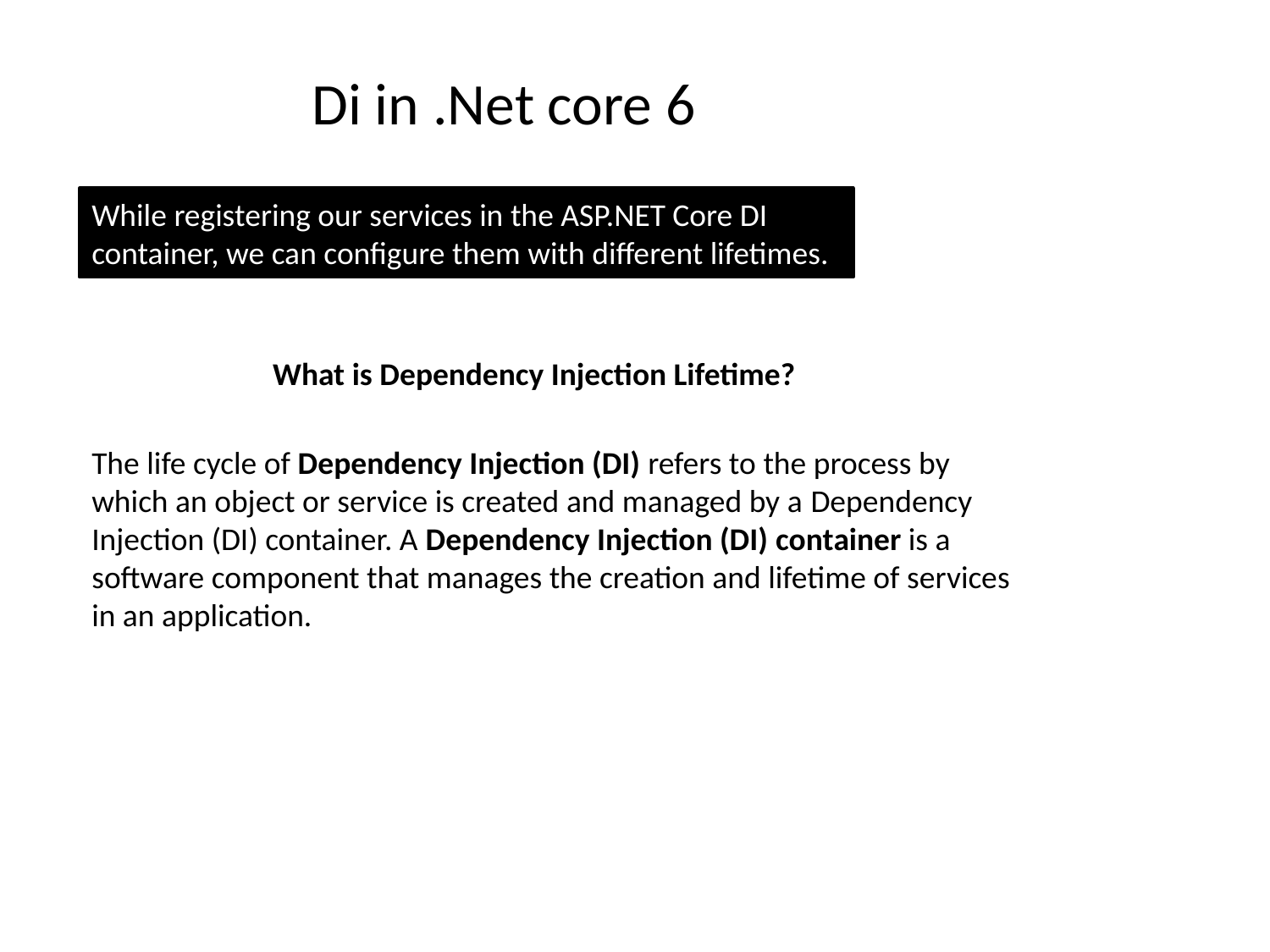

# Di in .Net core 6
While registering our services in the ASP.NET Core DI container, we can configure them with different lifetimes.
What is Dependency Injection Lifetime?
The life cycle of Dependency Injection (DI) refers to the process by which an object or service is created and managed by a Dependency Injection (DI) container. A Dependency Injection (DI) container is a software component that manages the creation and lifetime of services in an application.